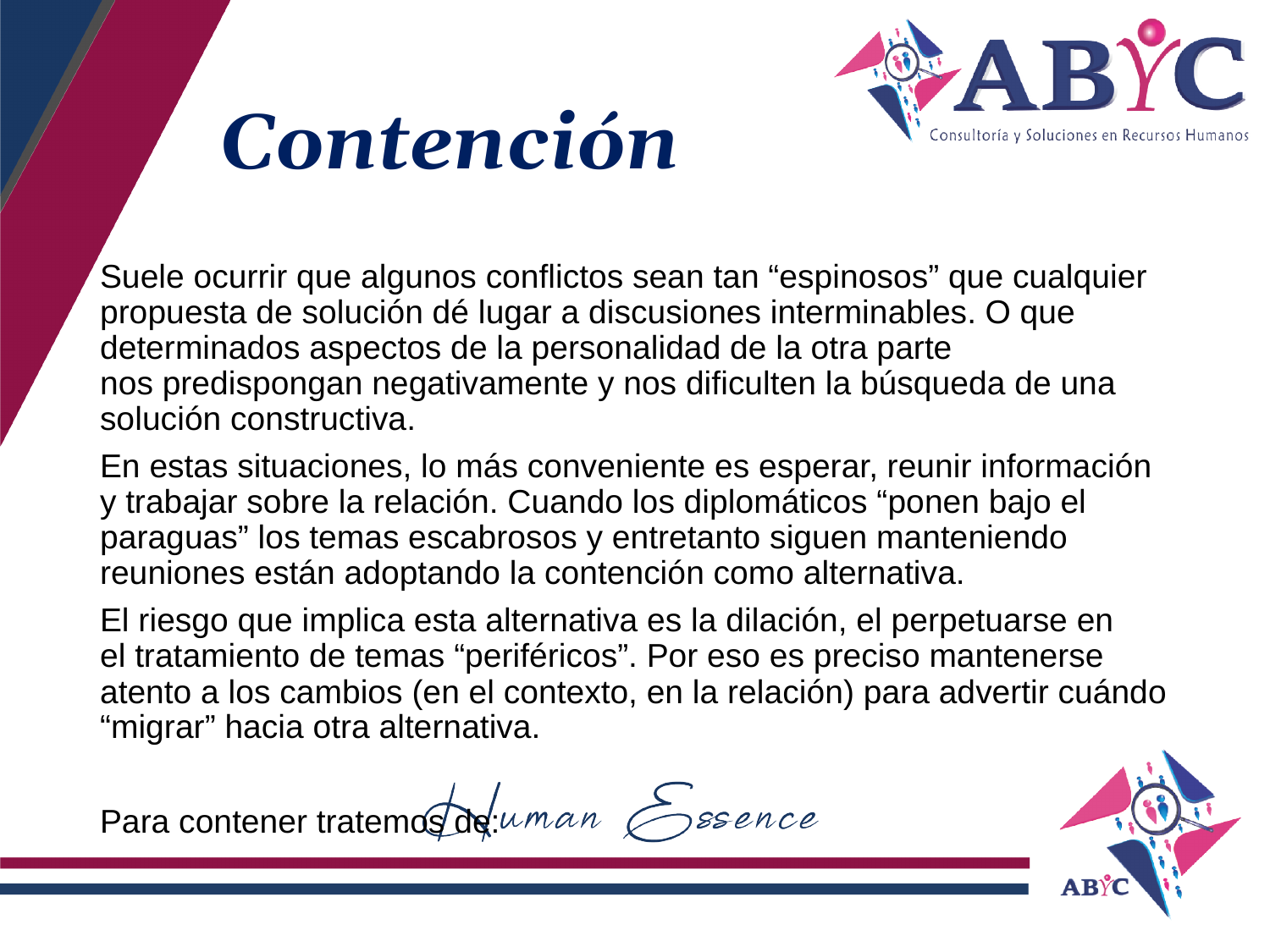

# Contención
Suele ocurrir que algunos conflictos sean tan “espinosos” que cualquier propuesta de solución dé lugar a discusiones interminables. O que determinados aspectos de la personalidad de la otra parte nos predispongan negativamente y nos dificulten la búsqueda de una solución constructiva.
En estas situaciones, lo más conveniente es esperar, reunir información y trabajar sobre la relación. Cuando los diplomáticos “ponen bajo el paraguas” los temas escabrosos y entretanto siguen manteniendo reuniones están adoptando la contención como alternativa.
El riesgo que implica esta alternativa es la dilación, el perpetuarse en el tratamiento de temas “periféricos”. Por eso es preciso mantenerse atento a los cambios (en el contexto, en la relación) para advertir cuándo “migrar” hacia otra alternativa.

Para contener tratemos de: